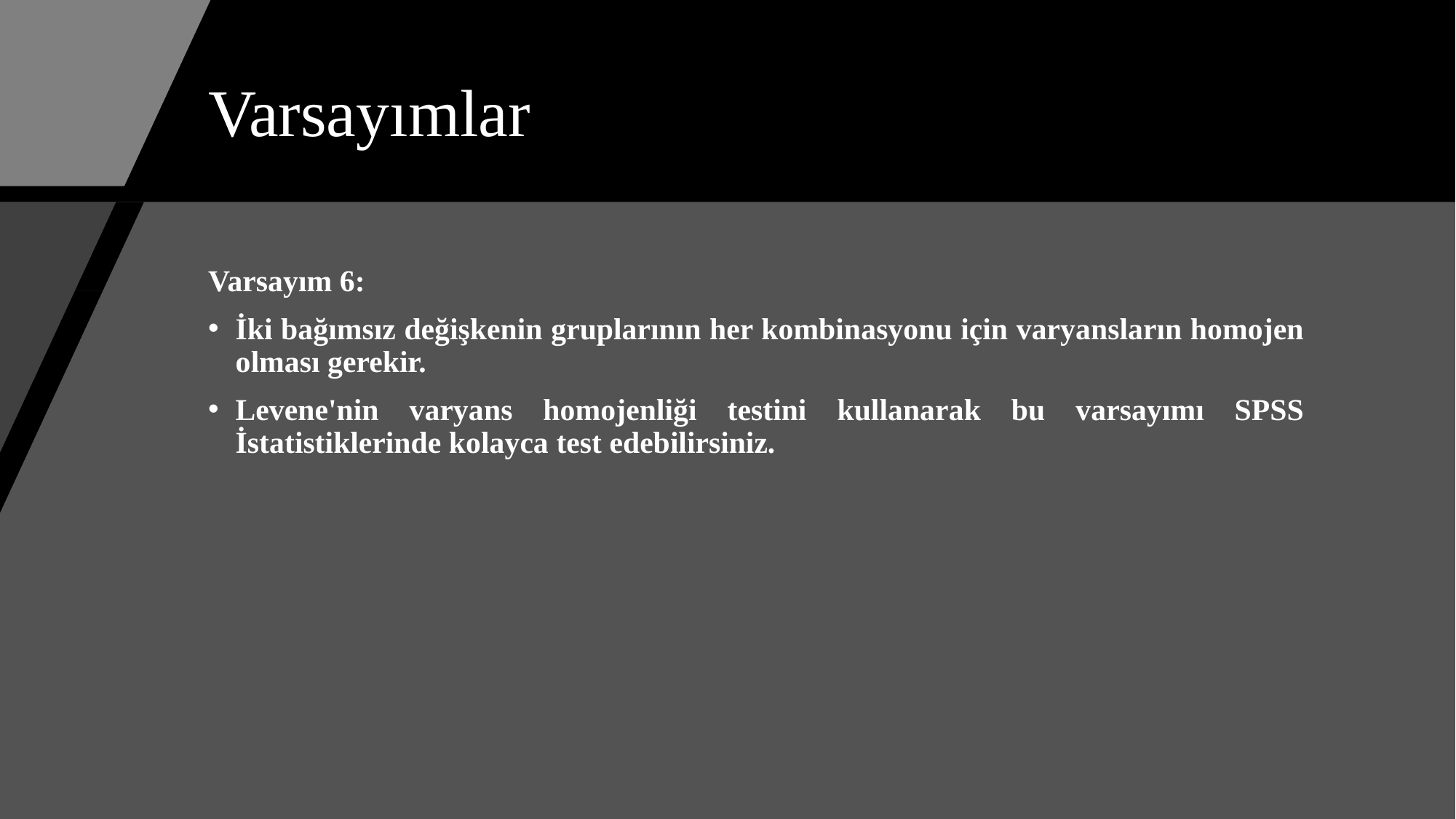

# Varsayımlar

Varsayım 6:
İki bağımsız değişkenin gruplarının her kombinasyonu için varyansların homojen olması gerekir.
Levene'nin varyans homojenliği testini kullanarak bu varsayımı SPSS İstatistiklerinde kolayca test edebilirsiniz.